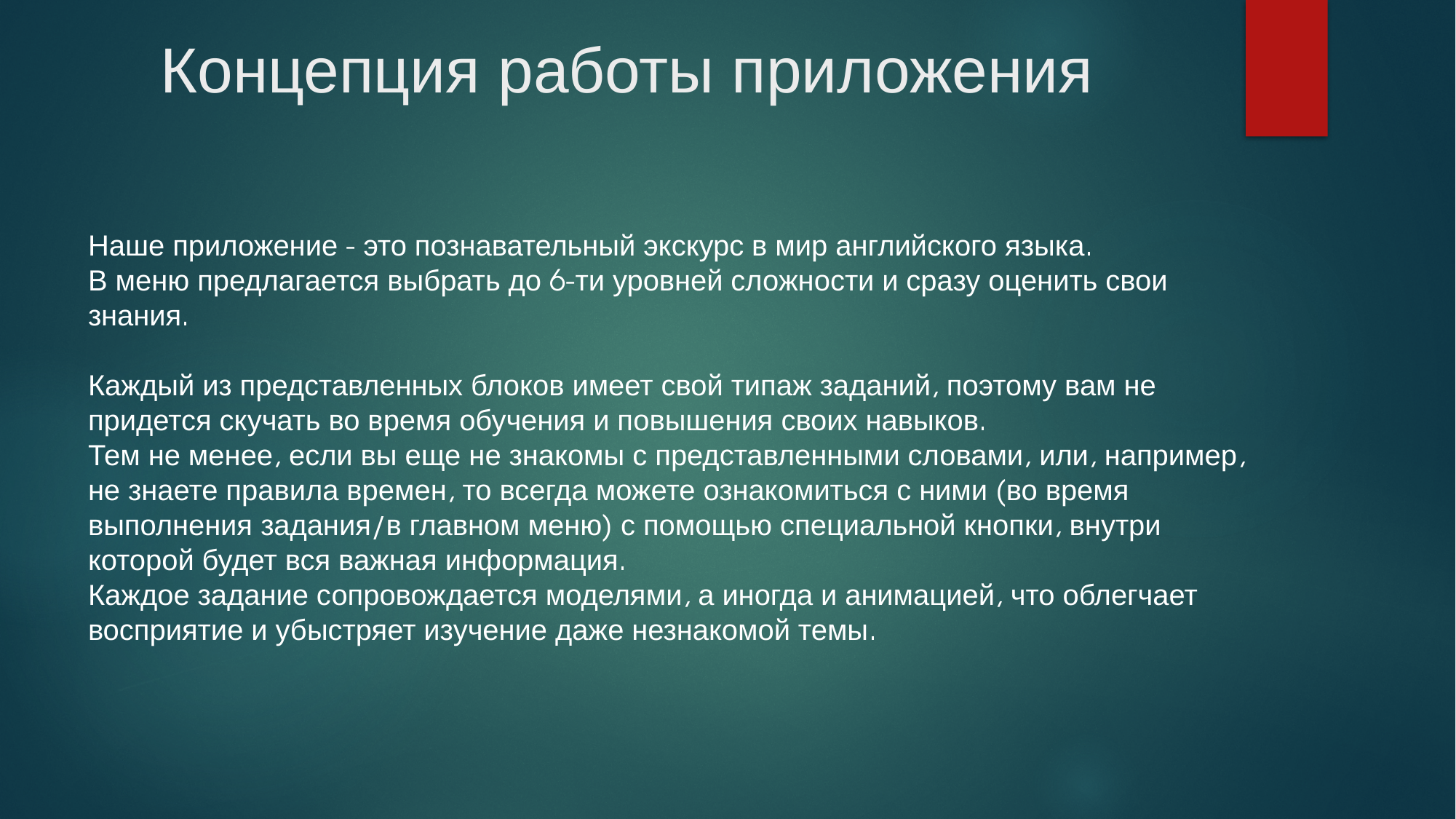

# Концепция работы приложения
Наше приложение - это познавательный экскурс в мир английского языка.
В меню предлагается выбрать до 6-ти уровней сложности и сразу оценить свои знания.
Каждый из представленных блоков имеет свой типаж заданий, поэтому вам не придется скучать во время обучения и повышения своих навыков.
Тем не менее, если вы еще не знакомы с представленными словами, или, например, не знаете правила времен, то всегда можете ознакомиться с ними (во время выполнения задания/в главном меню) с помощью специальной кнопки, внутри которой будет вся важная информация.
Каждое задание сопровождается моделями, а иногда и анимацией, что облегчает восприятие и убыстряет изучение даже незнакомой темы.